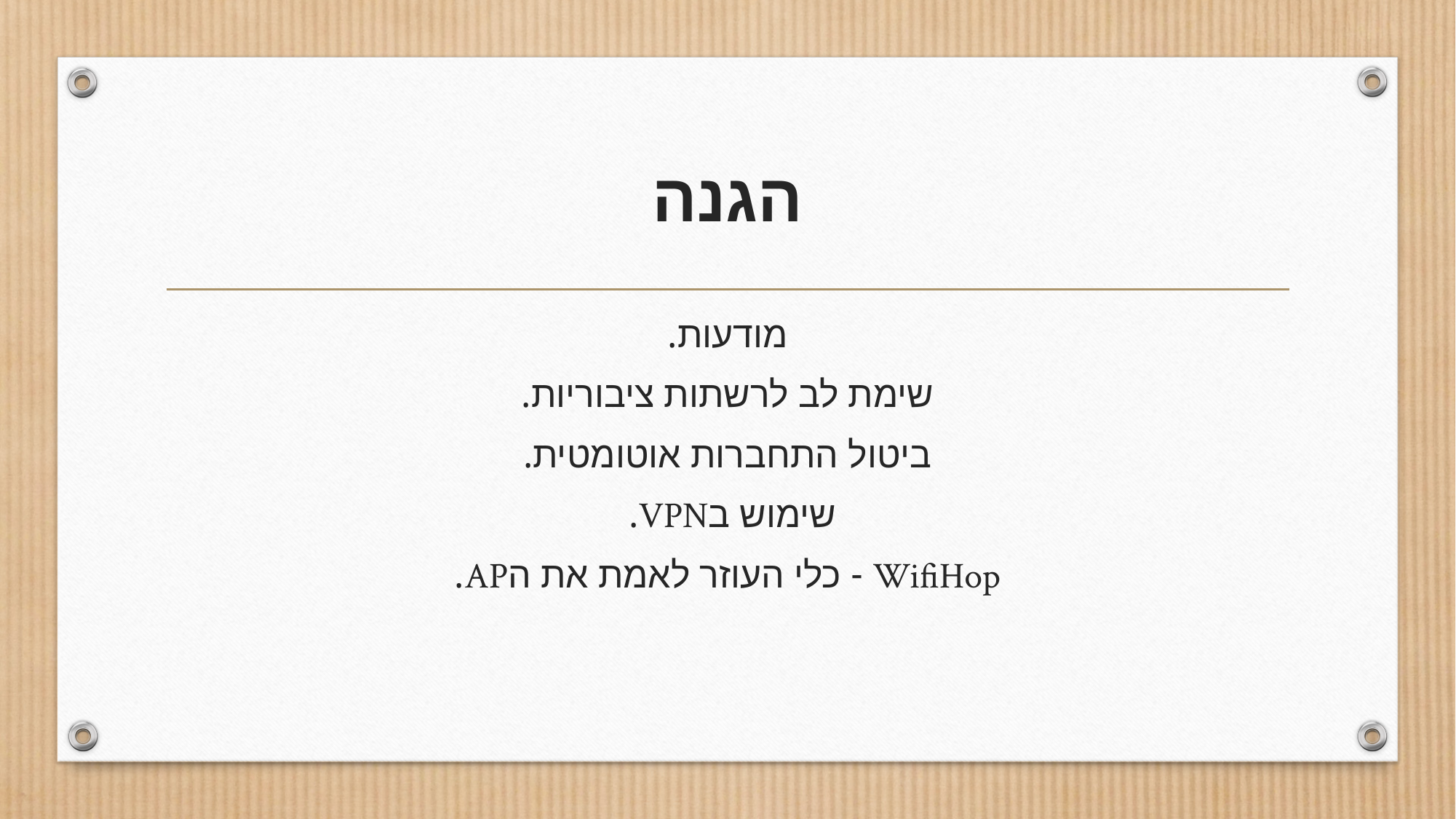

# הגנה
מודעות.
שימת לב לרשתות ציבוריות.
ביטול התחברות אוטומטית.
שימוש בVPN.
WifiHop - כלי העוזר לאמת את הAP.